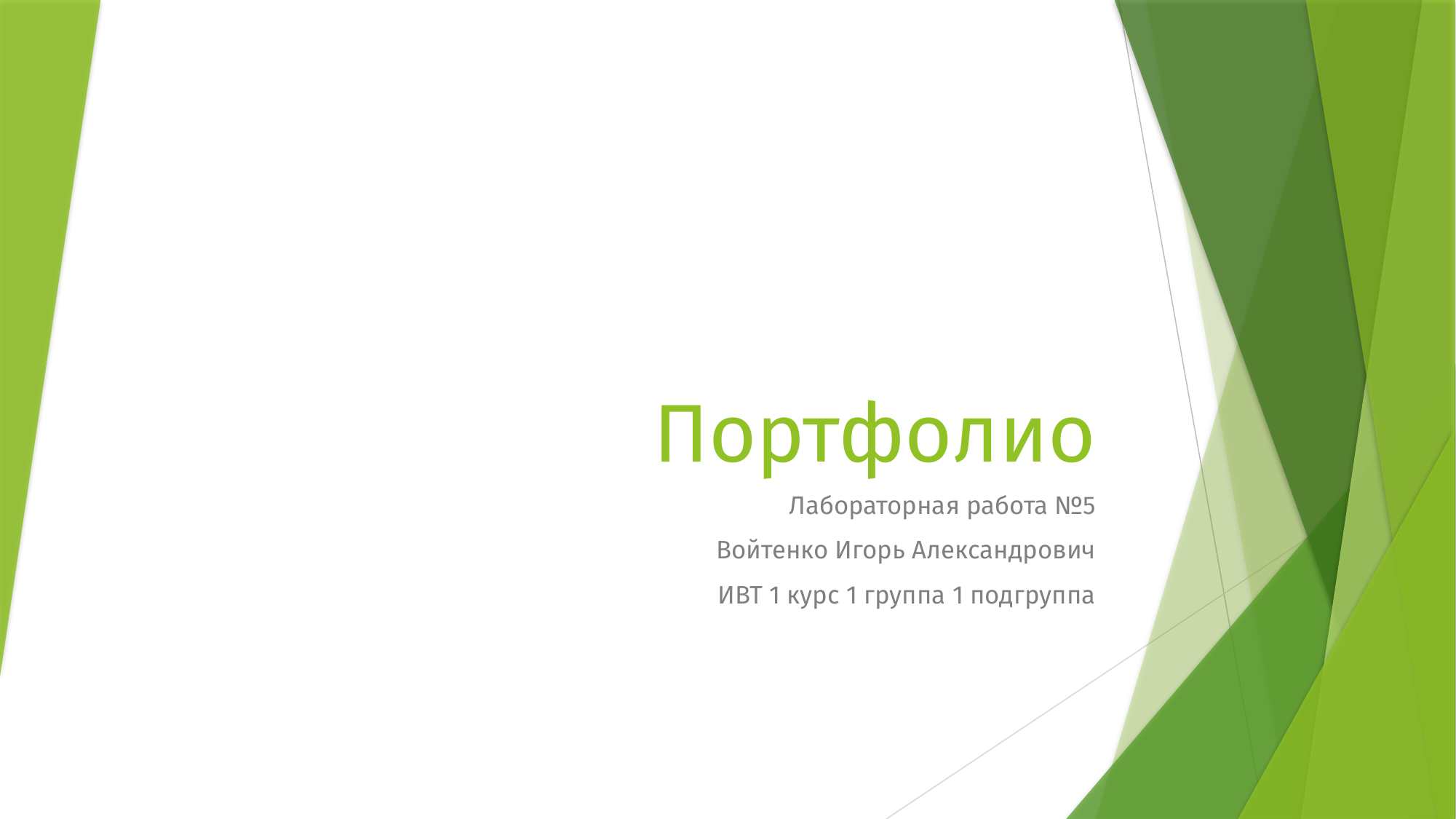

# Портфолио
 Лабораторная работа №5
 Войтенко Игорь Александрович
 ИВТ 1 курс 1 группа 1 подгруппа